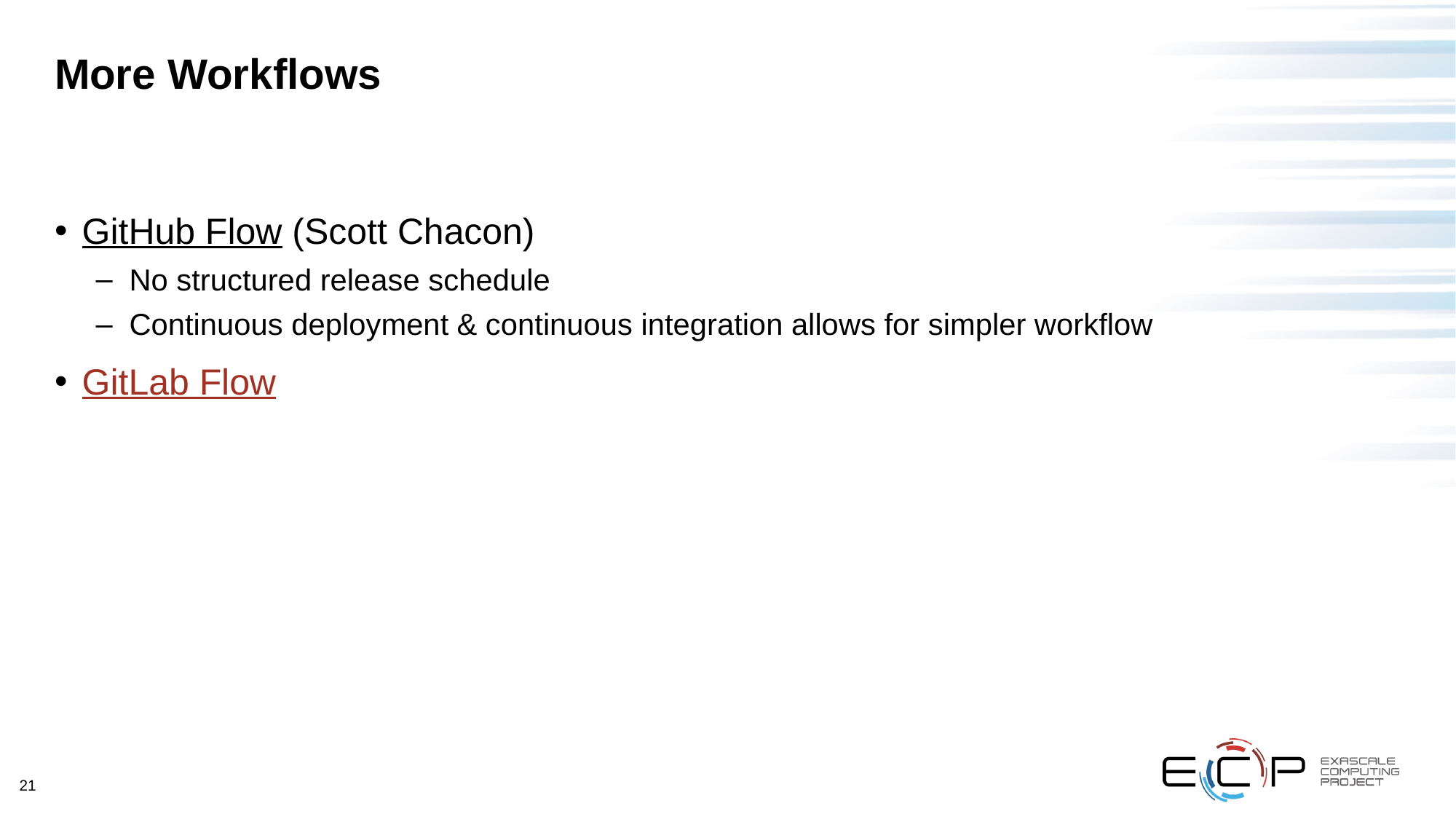

# More Workflows
GitHub Flow (Scott Chacon)
No structured release schedule
Continuous deployment & continuous integration allows for simpler workflow
GitLab Flow